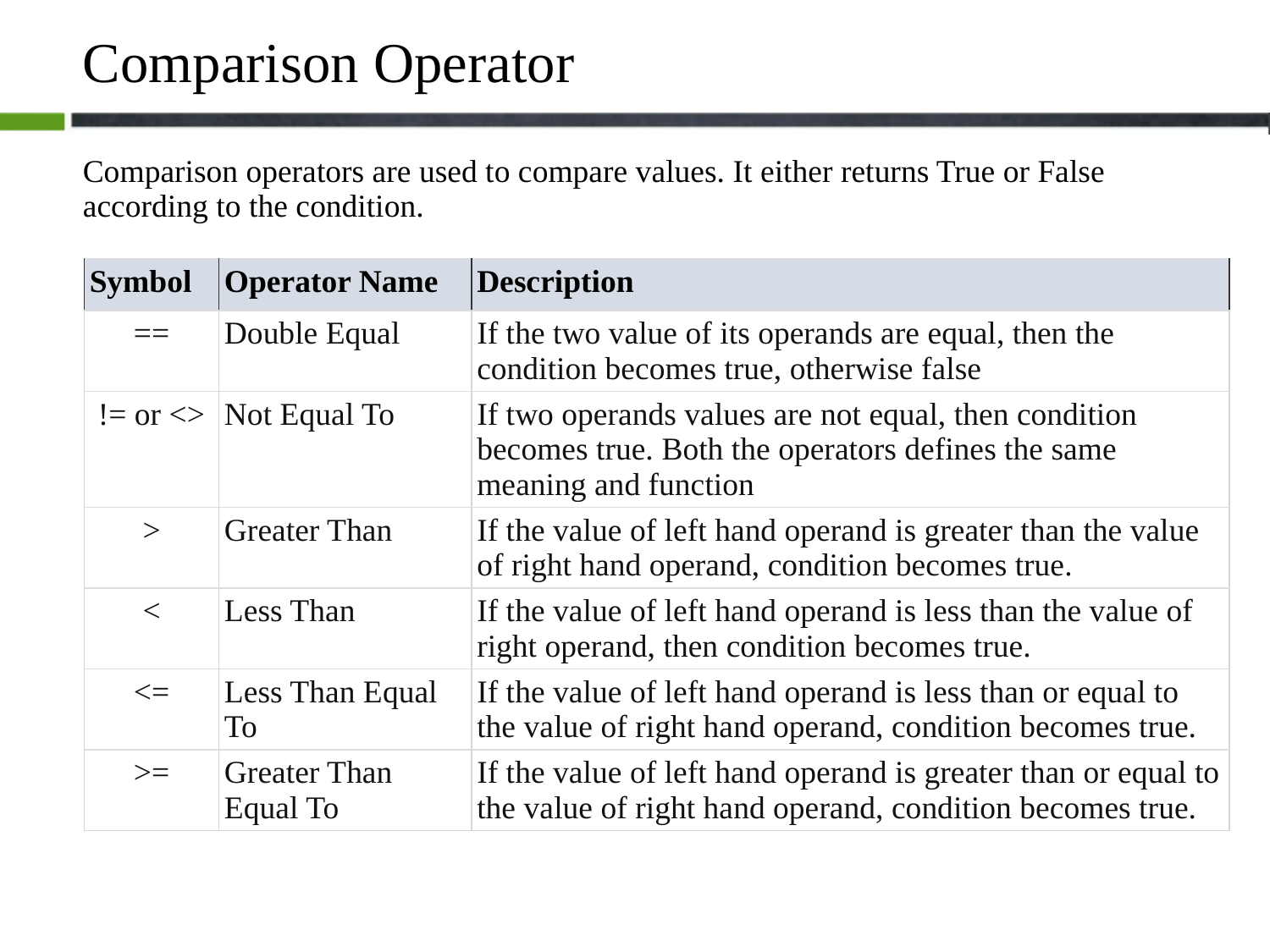

# Comparison Operator
Comparison operators are used to compare values. It either returns True or False according to the condition.

| Symbol | Operator Name | Description |
| --- | --- | --- |
| == | Double Equal | If the two value of its operands are equal, then the condition becomes true, otherwise false |
| != or <> | Not Equal To | If two operands values are not equal, then condition becomes true. Both the operators defines the same meaning and function |
| > | Greater Than | If the value of left hand operand is greater than the value of right hand operand, condition becomes true. |
| < | Less Than | If the value of left hand operand is less than the value of right operand, then condition becomes true. |
| <= | Less Than Equal To | If the value of left hand operand is less than or equal to the value of right hand operand, condition becomes true. |
| >= | Greater Than Equal To | If the value of left hand operand is greater than or equal to the value of right hand operand, condition becomes true. |